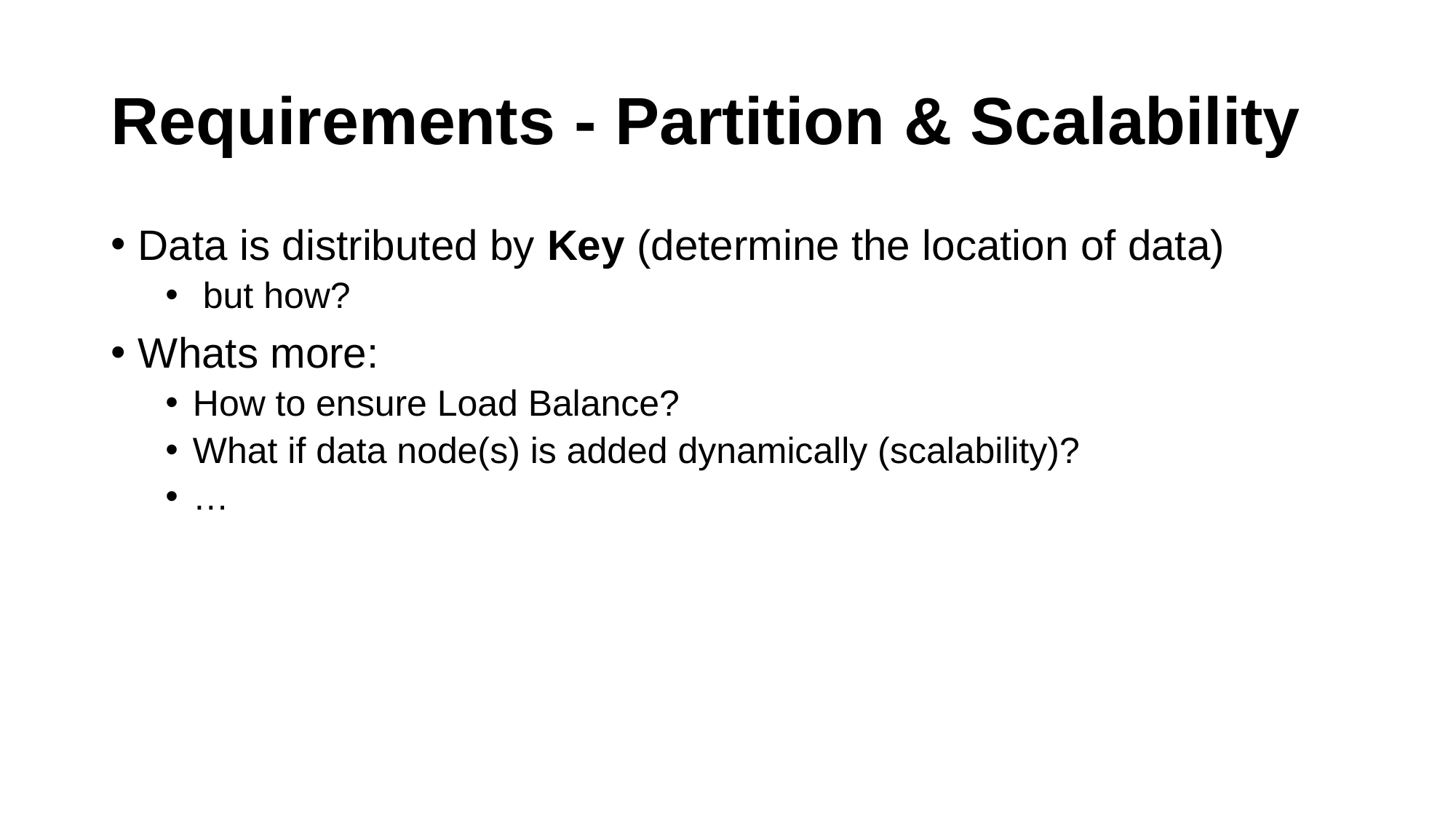

# Requirements - Partition & Scalability
Data is distributed by Key (determine the location of data)
 but how?
Whats more:
How to ensure Load Balance?
What if data node(s) is added dynamically (scalability)?
…